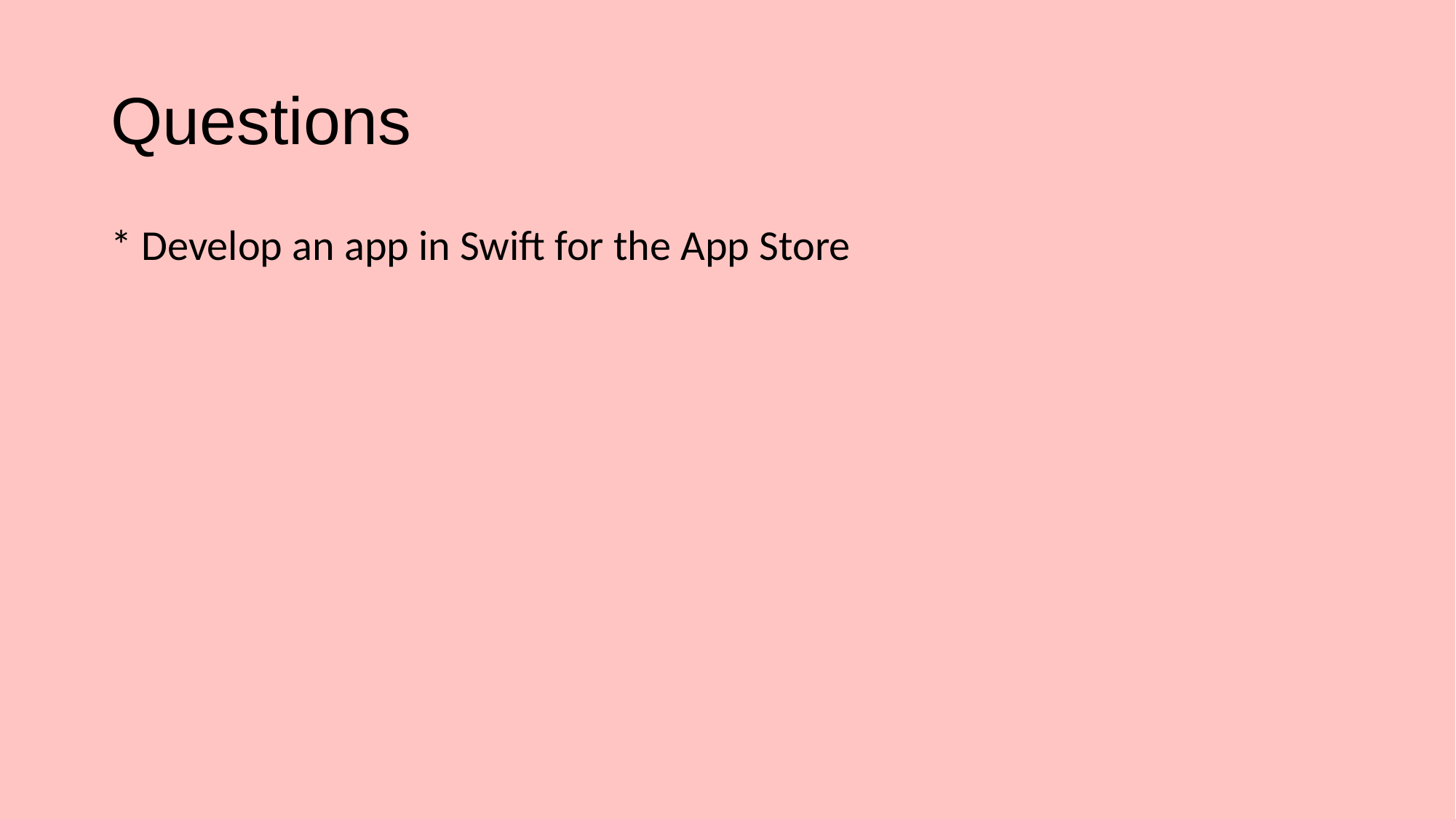

# Questions
* Develop an app in Swift for the App Store